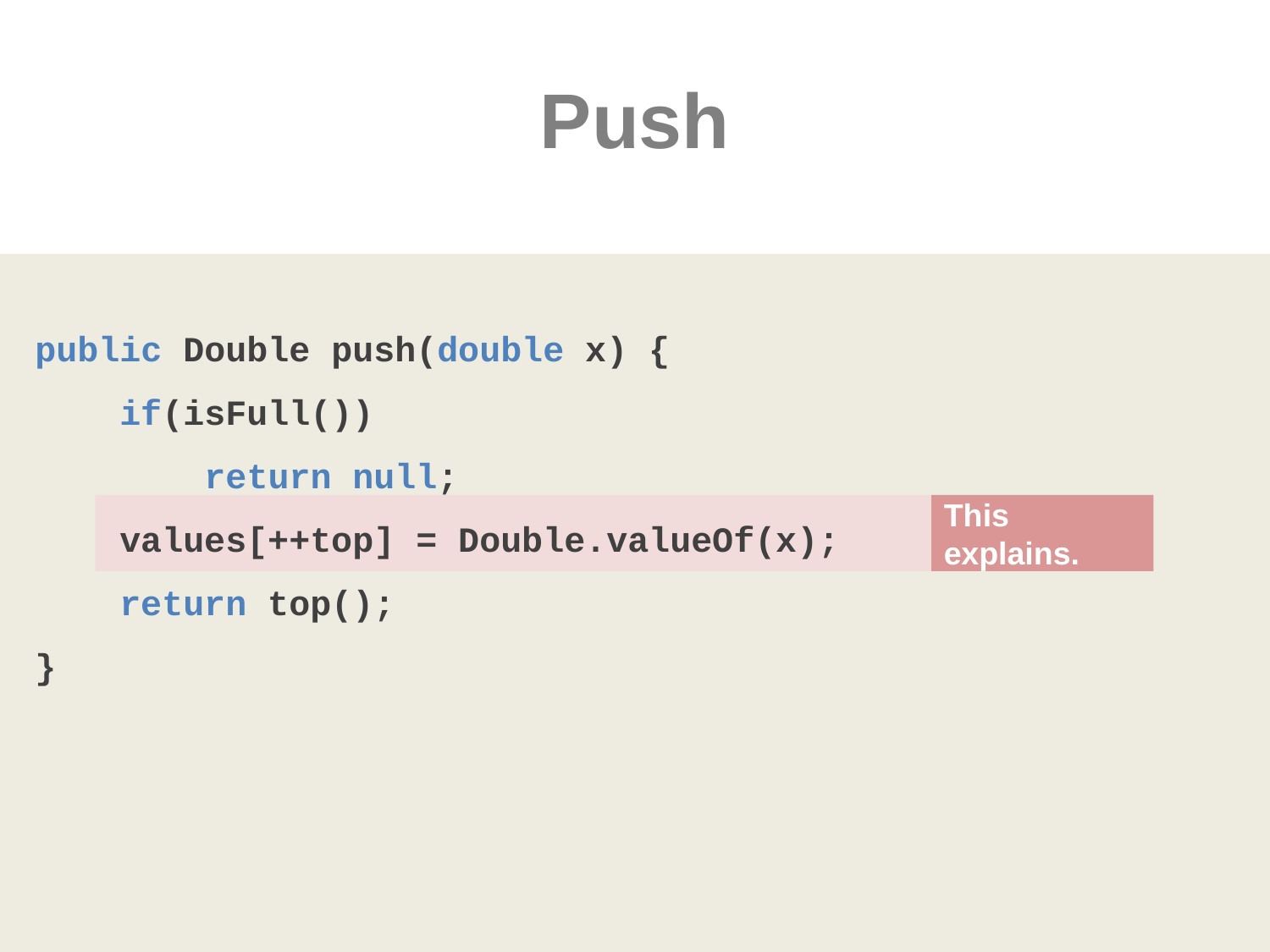

# Push

public Double push(double x) {
    if(isFull())
        return null;
    values[++top] = Double.valueOf(x);
    return top();
}

This explains.
13